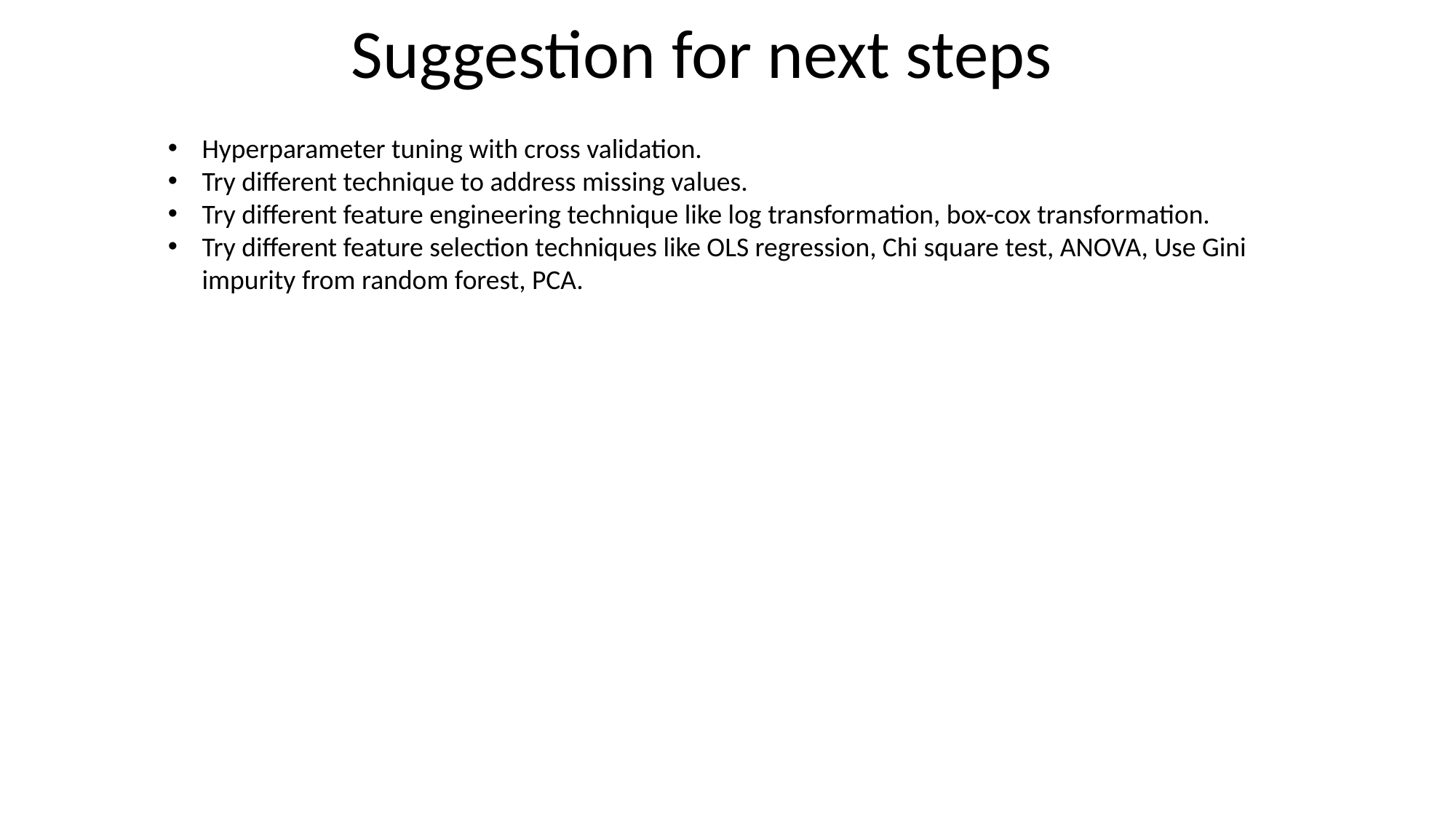

# Suggestion for next steps
Hyperparameter tuning with cross validation.
Try different technique to address missing values.
Try different feature engineering technique like log transformation, box-cox transformation.
Try different feature selection techniques like OLS regression, Chi square test, ANOVA, Use Gini impurity from random forest, PCA.